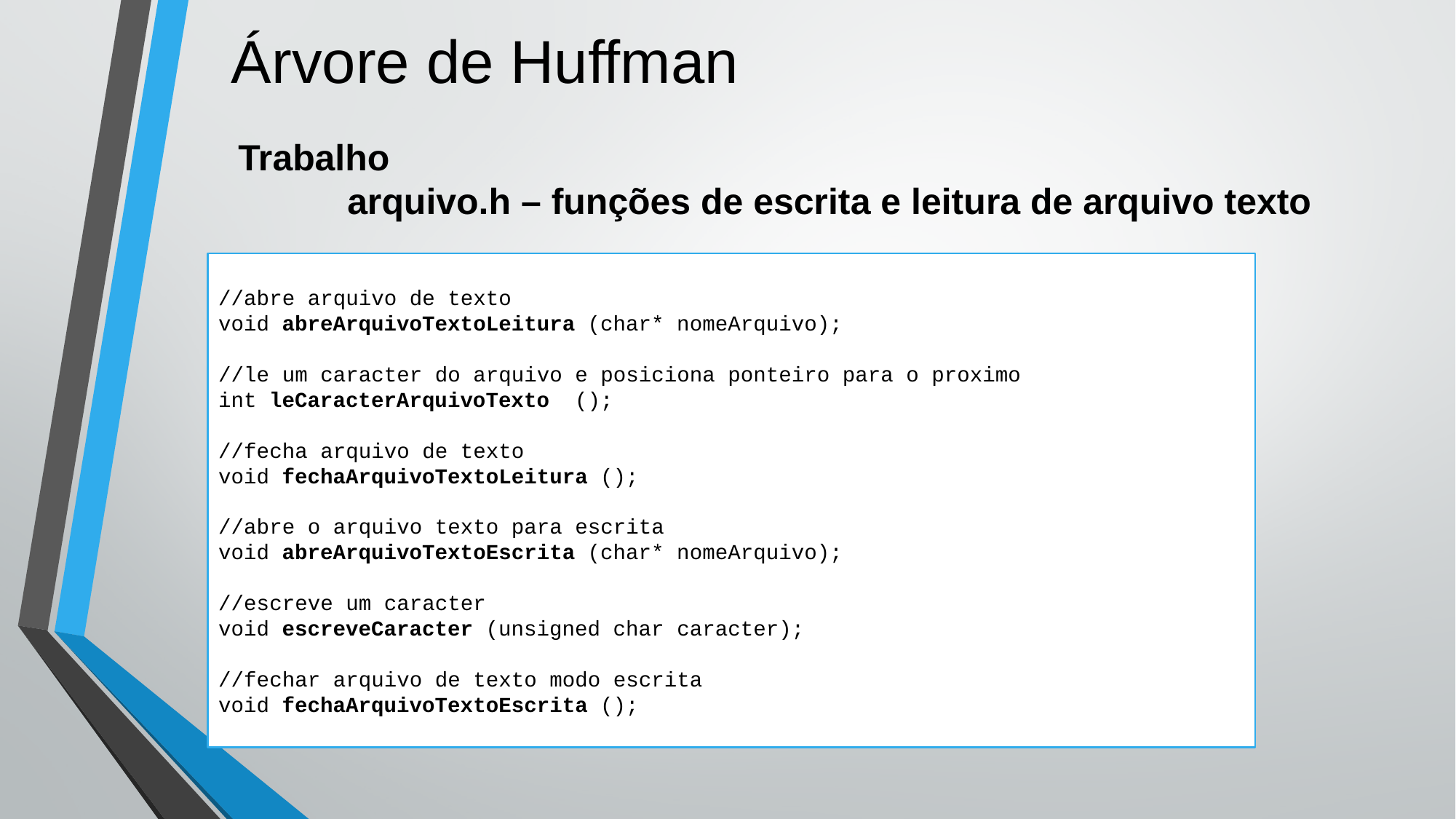

# Árvore de Huffman
Trabalho
	arquivo.h – funções de escrita e leitura de arquivo texto

//abre arquivo de texto
void abreArquivoTextoLeitura (char* nomeArquivo);

//le um caracter do arquivo e posiciona ponteiro para o proximo
int leCaracterArquivoTexto  ();

//fecha arquivo de texto
void fechaArquivoTextoLeitura ();

//abre o arquivo texto para escrita
void abreArquivoTextoEscrita (char* nomeArquivo);

//escreve um caracter
void escreveCaracter (unsigned char caracter);

//fechar arquivo de texto modo escrita
void fechaArquivoTextoEscrita ();